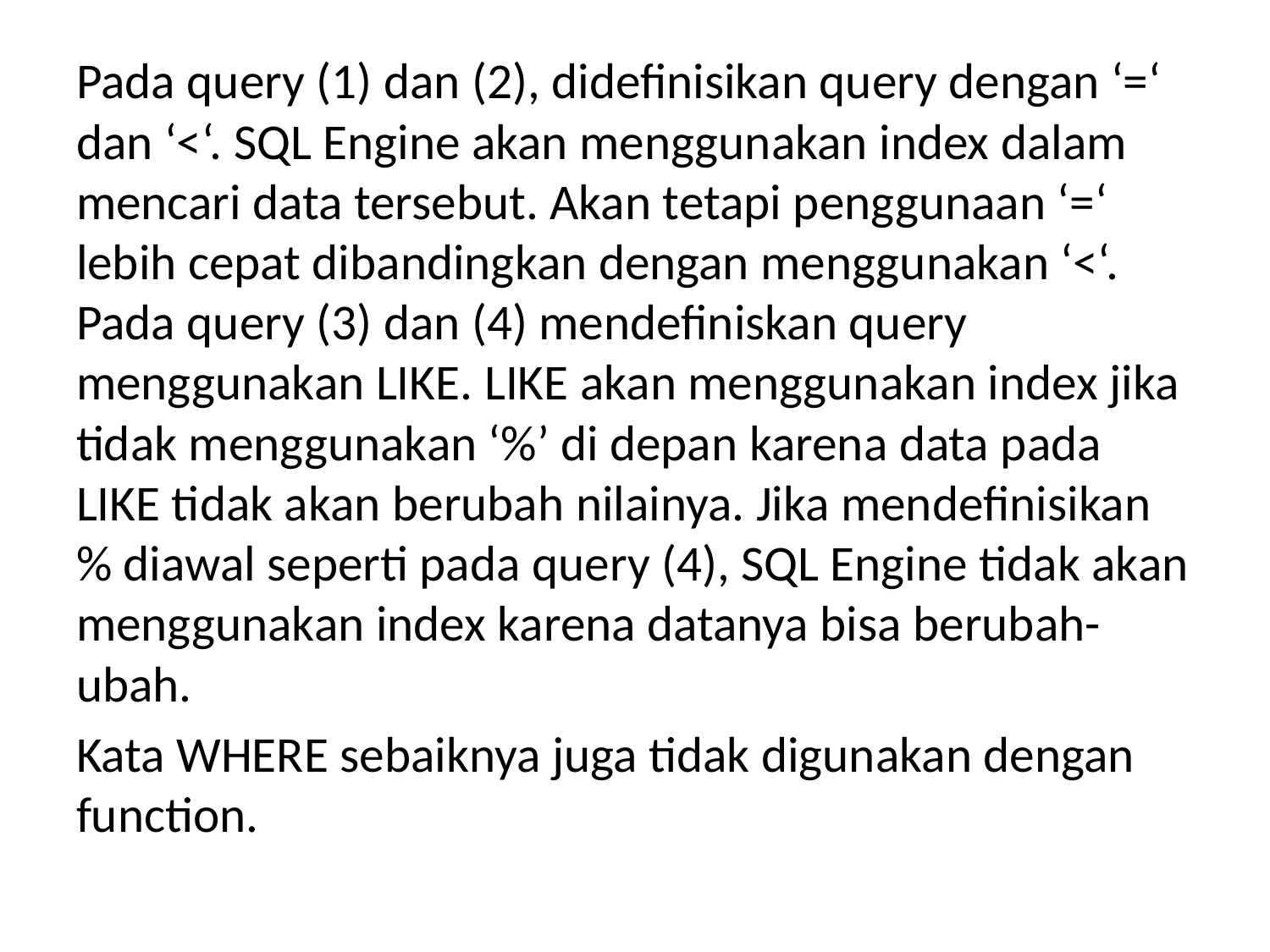

Pada query (1) dan (2), didefinisikan query dengan ‘=‘ dan ‘<‘. SQL Engine akan menggunakan index dalam mencari data tersebut. Akan tetapi penggunaan ‘=‘ lebih cepat dibandingkan dengan menggunakan ‘<‘. Pada query (3) dan (4) mendefiniskan query menggunakan LIKE. LIKE akan menggunakan index jika tidak menggunakan ‘%’ di depan karena data pada LIKE tidak akan berubah nilainya. Jika mendefinisikan % diawal seperti pada query (4), SQL Engine tidak akan menggunakan index karena datanya bisa berubah-ubah.
Kata WHERE sebaiknya juga tidak digunakan dengan function.